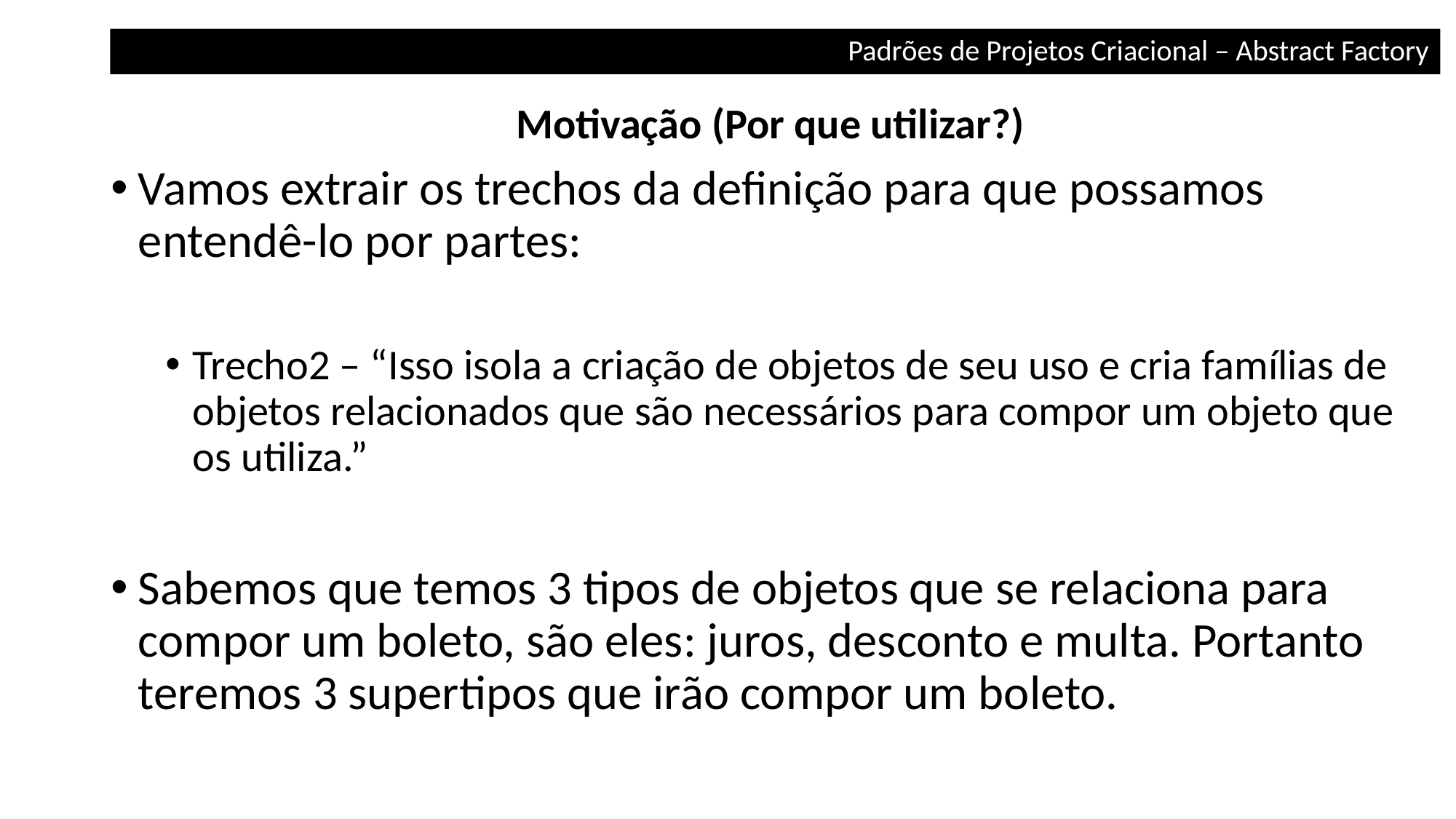

Padrões de Projetos Criacional – Abstract Factory
Motivação (Por que utilizar?)
Vamos extrair os trechos da definição para que possamos entendê-lo por partes:

Trecho2 – “Isso isola a criação de objetos de seu uso e cria famílias de objetos relacionados que são necessários para compor um objeto que os utiliza.”

Sabemos que temos 3 tipos de objetos que se relaciona para compor um boleto, são eles: juros, desconto e multa. Portanto teremos 3 supertipos que irão compor um boleto.